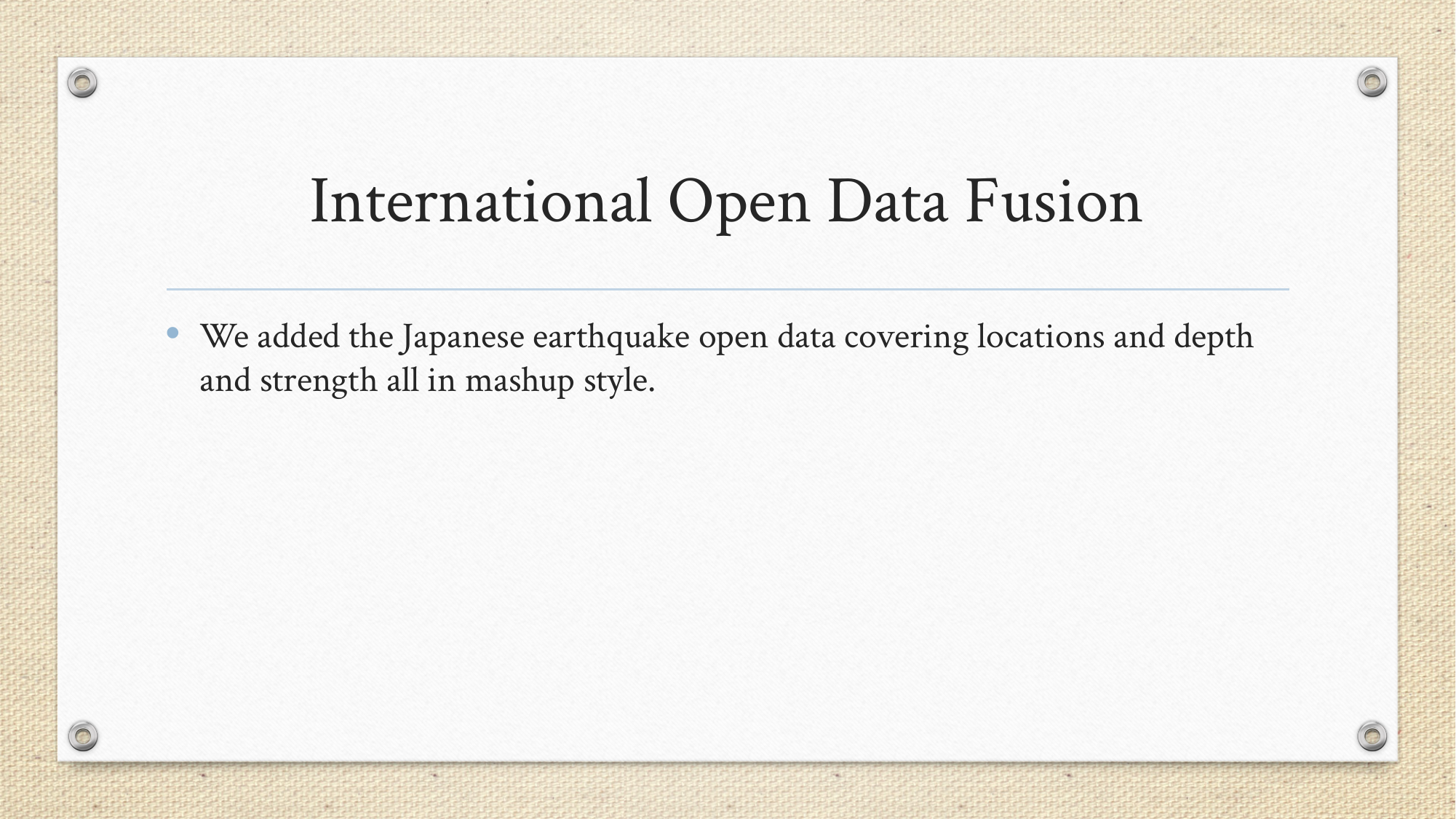

# International Open Data Fusion
We added the Japanese earthquake open data covering locations and depth and strength all in mashup style.